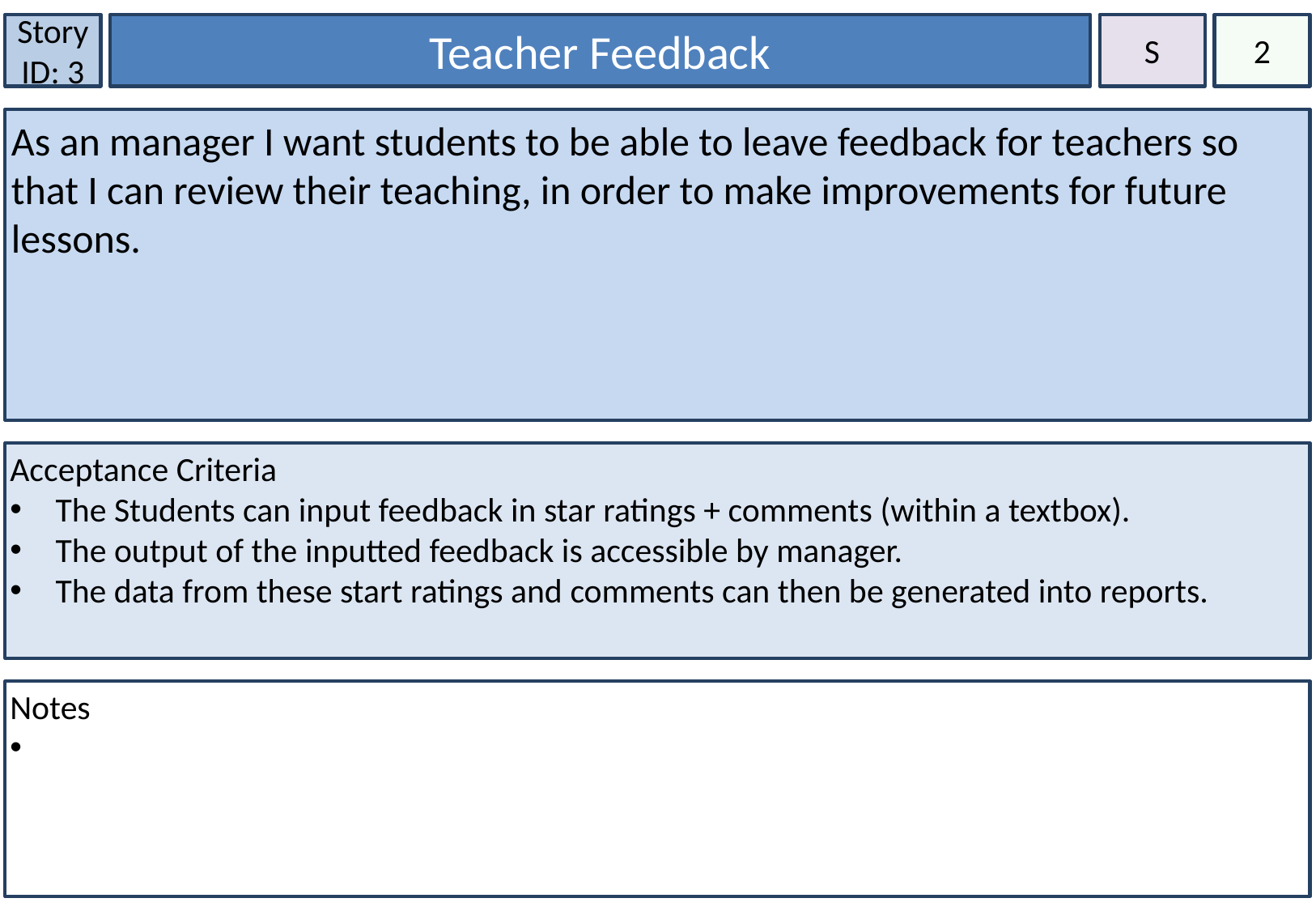

Story ID: 3

2

Teacher Feedback

S

As an manager I want students to be able to leave feedback for teachers so that I can review their teaching, in order to make improvements for future lessons.

Acceptance Criteria
The Students can input feedback in star ratings + comments (within a textbox).
The output of the inputted feedback is accessible by manager.
The data from these start ratings and comments can then be generated into reports.

Notes